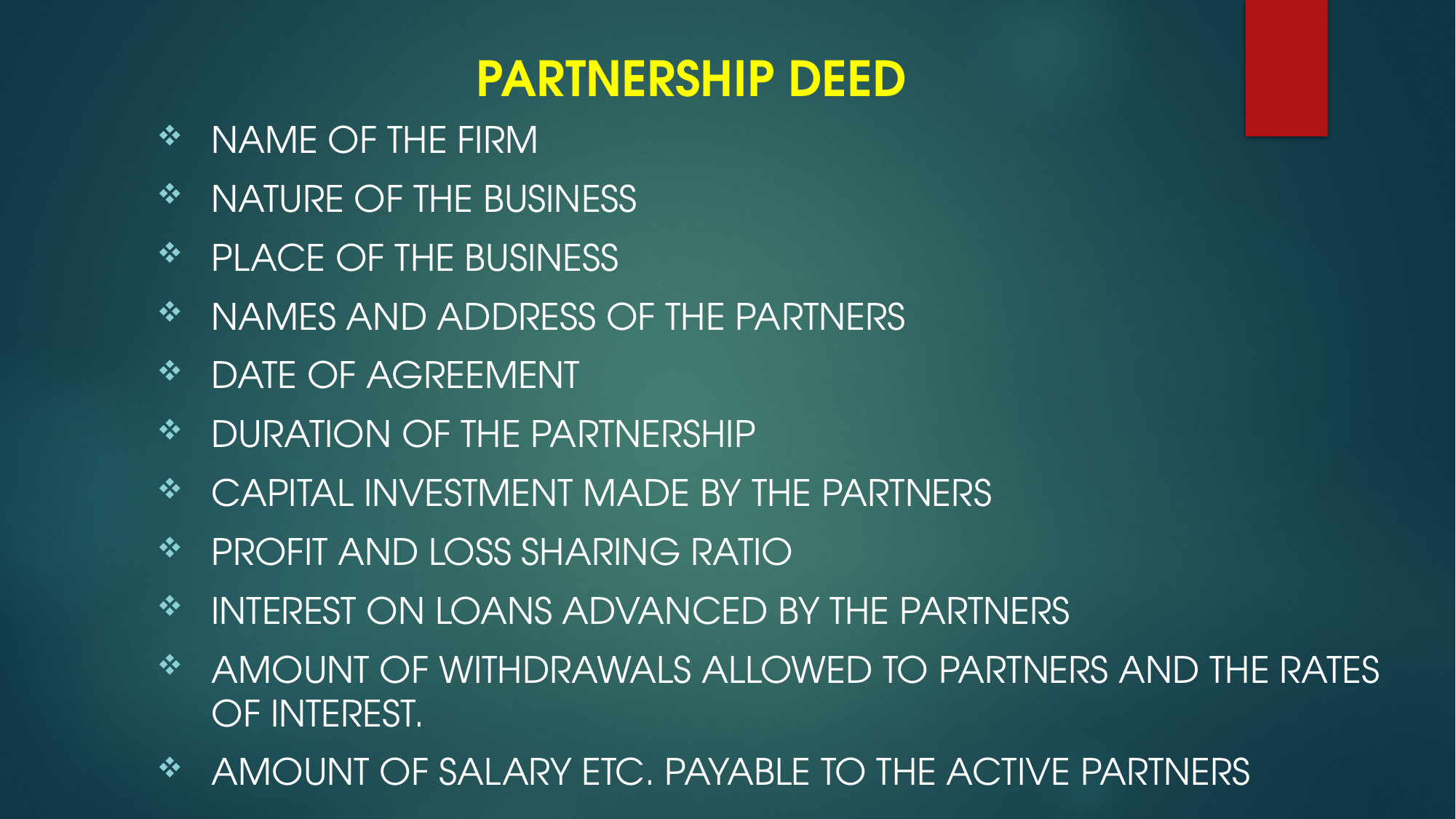

# PARTNERSHIP DEED
Name of the firm
Nature of the business
Place of the business
Names and address of the partners
Date of agreement
Duration of the partnership
Capital investment made by the partners
Profit and loss sharing ratio
Interest on loans advanced by the partners
Amount of withdrawals allowed to partners and the rates of interest.
Amount of salary etc. payable to the active partners